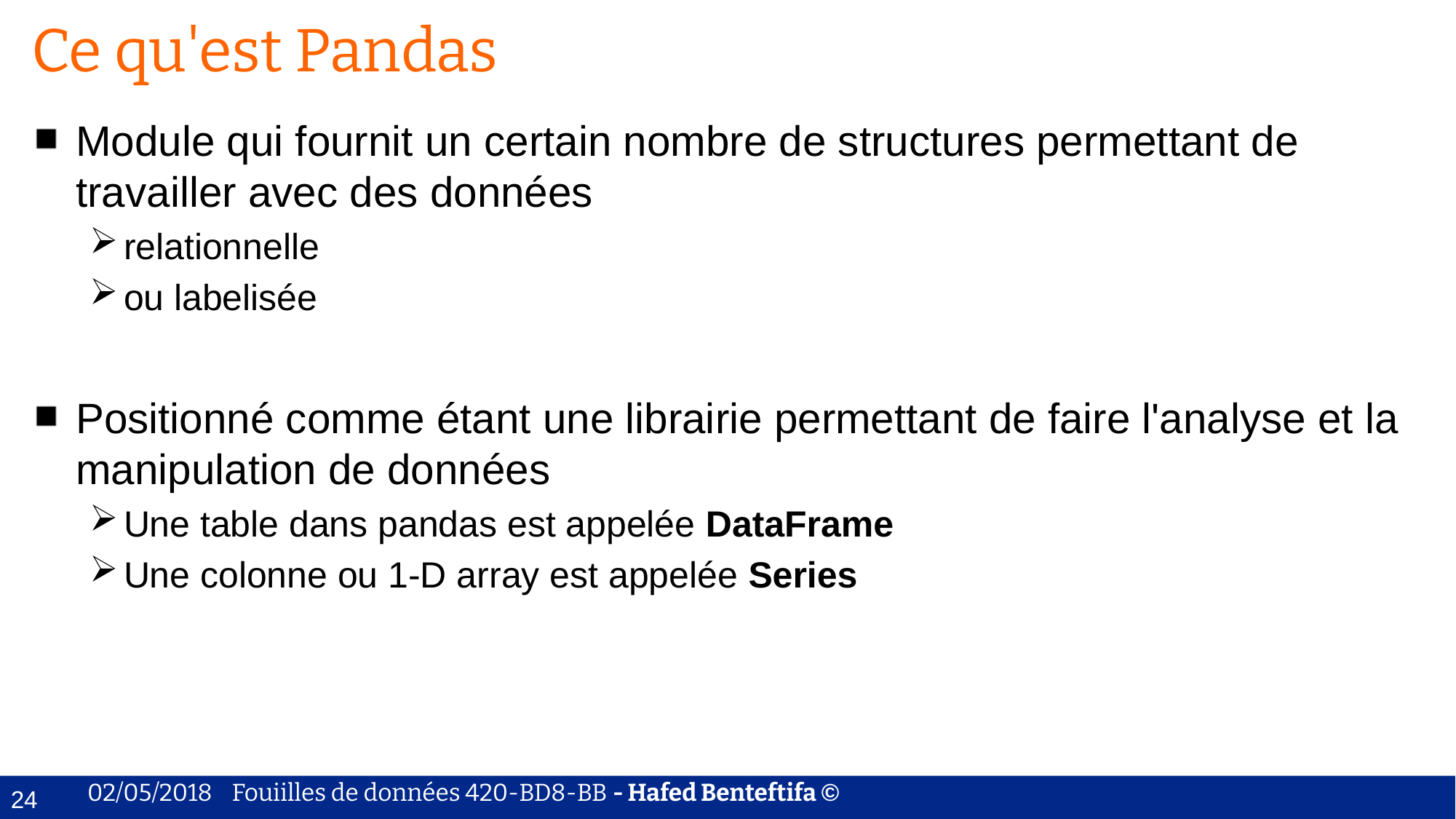

# Ce qu'est Pandas
Module qui fournit un certain nombre de structures permettant de travailler avec des données
relationnelle
ou labelisée

Positionné comme étant une librairie permettant de faire l'analyse et la manipulation de données
Une table dans pandas est appelée DataFrame
Une colonne ou 1-D array est appelée Series